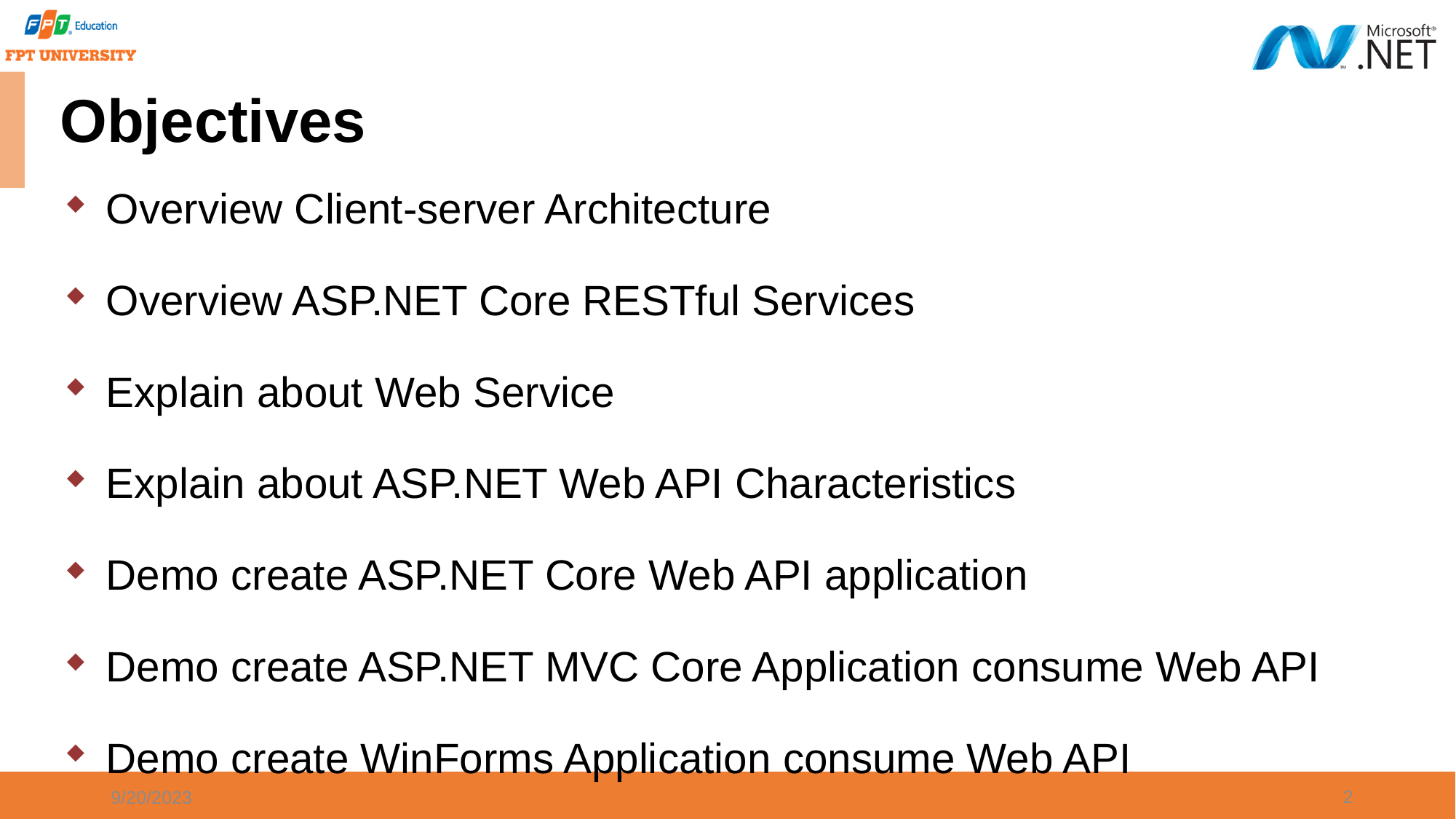

# Objectives
Overview Client-server Architecture
Overview ASP.NET Core RESTful Services
Explain about Web Service
Explain about ASP.NET Web API Characteristics
Demo create ASP.NET Core Web API application
Demo create ASP.NET MVC Core Application consume Web API
Demo create WinForms Application consume Web API

2
9/20/2023